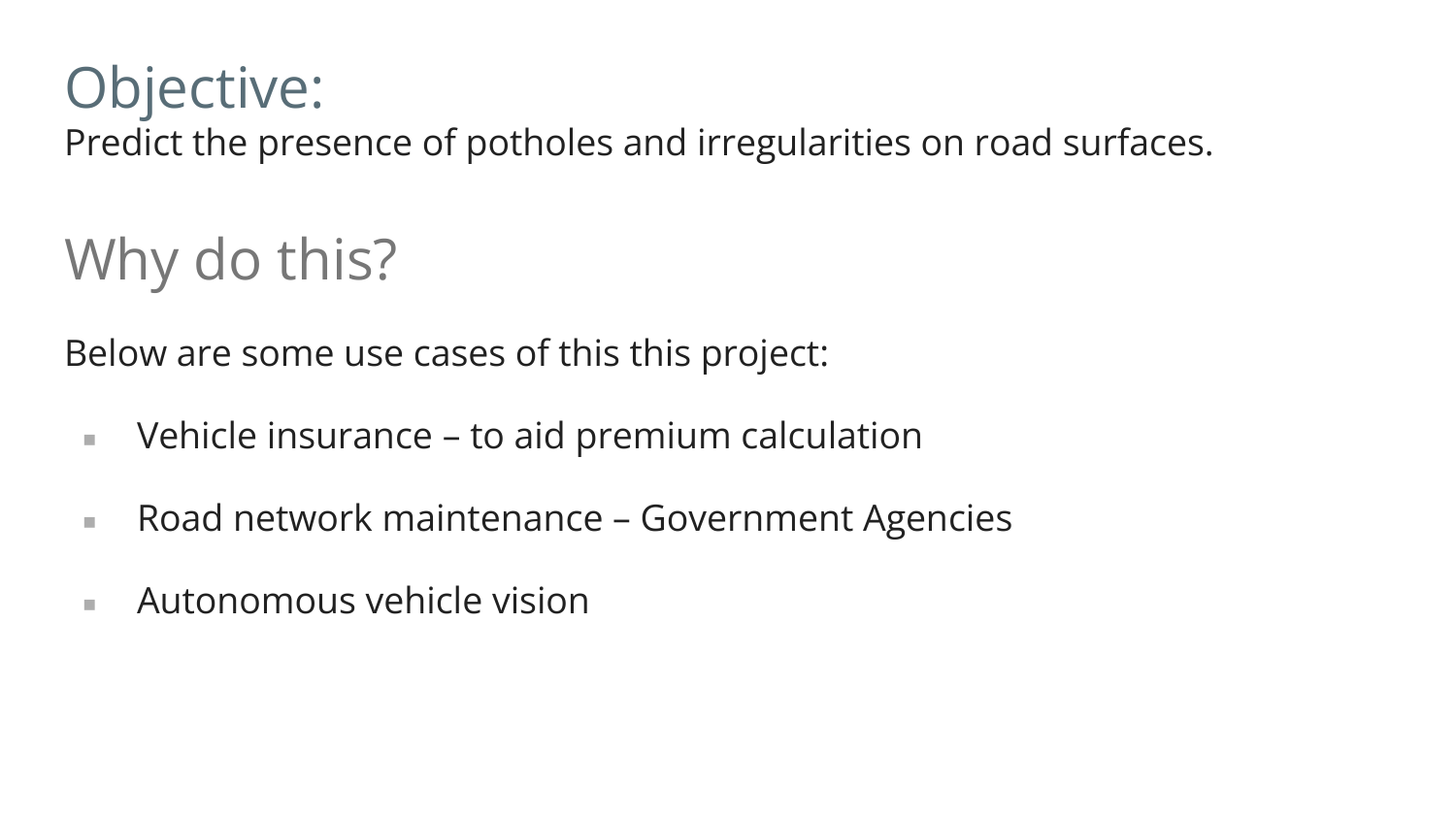

# Objective: Predict the presence of potholes and irregularities on road surfaces.
Why do this?
Below are some use cases of this this project:
Vehicle insurance – to aid premium calculation
Road network maintenance – Government Agencies
Autonomous vehicle vision